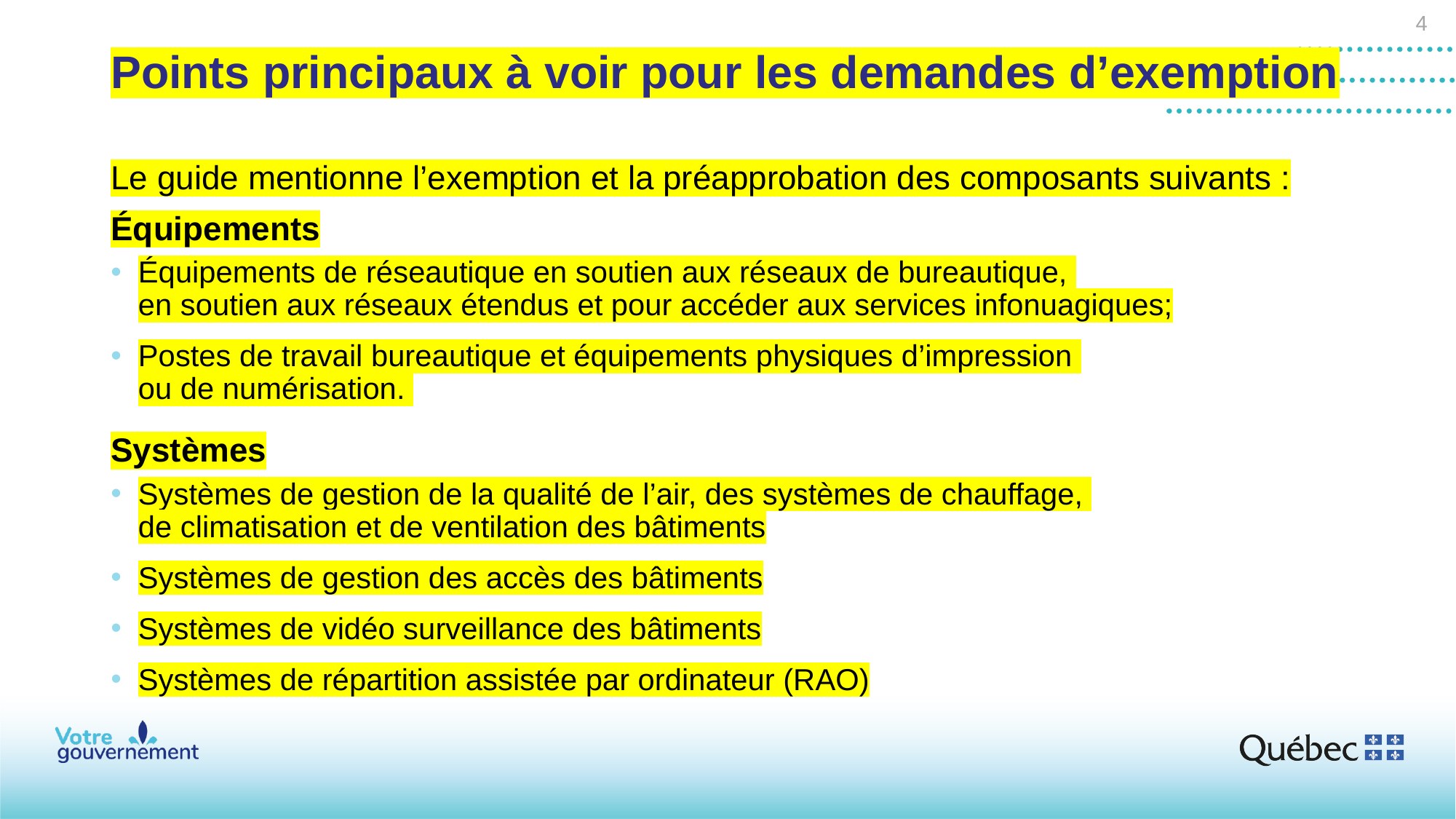

# Points principaux à voir pour les demandes d’exemption
Le guide mentionne l’exemption et la préapprobation des composants suivants :
Équipements
Équipements de réseautique en soutien aux réseaux de bureautique,
en soutien aux réseaux étendus et pour accéder aux services infonuagiques;
Postes de travail bureautique et équipements physiques d’impression
ou de numérisation.
Systèmes
Systèmes de gestion de la qualité de l’air, des systèmes de chauffage,
de climatisation et de ventilation des bâtiments
Systèmes de gestion des accès des bâtiments
Systèmes de vidéo surveillance des bâtiments
Systèmes de répartition assistée par ordinateur (RAO)